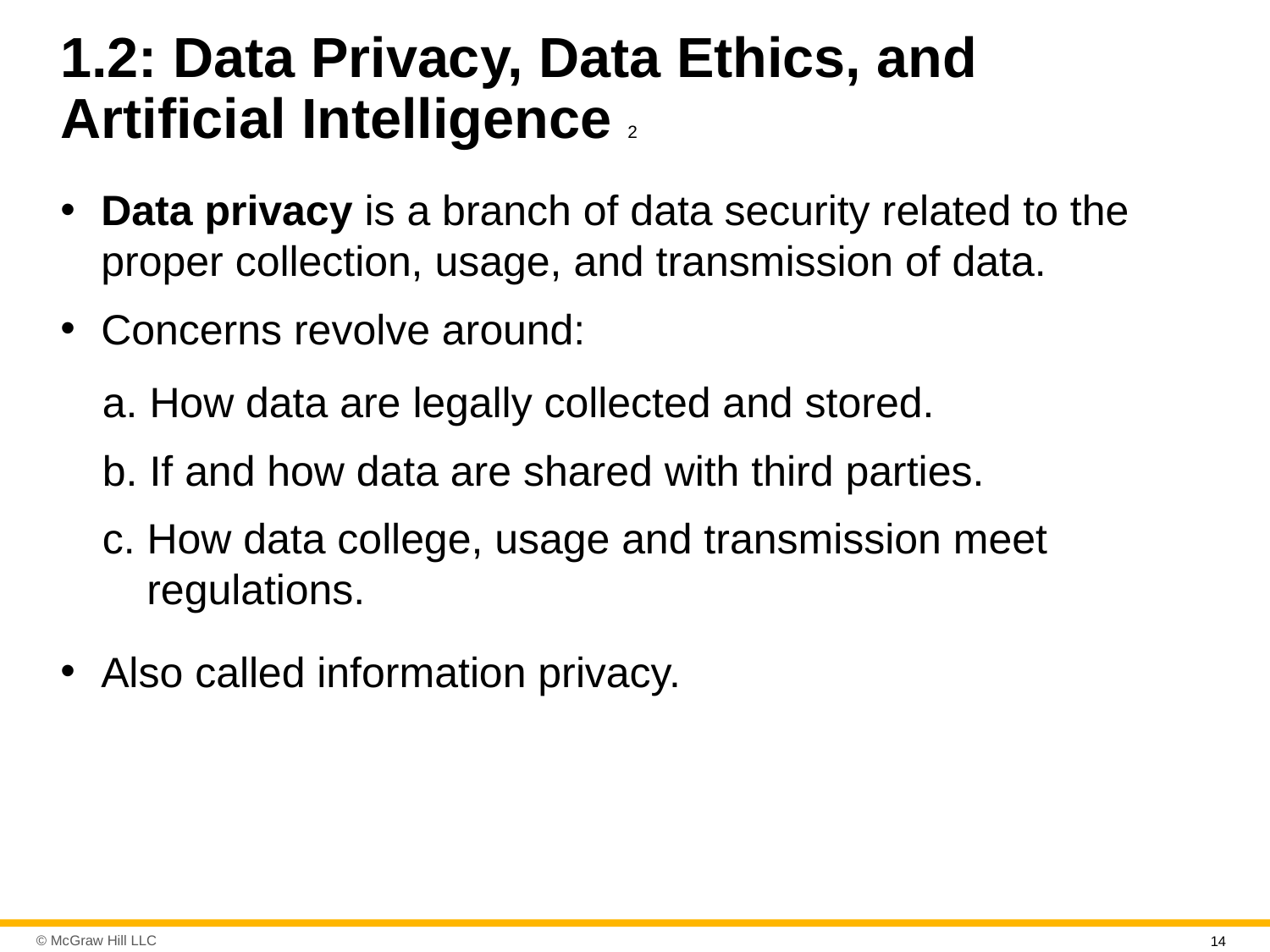

# 1.2: Data Privacy, Data Ethics, and Artificial Intelligence 2
Data privacy is a branch of data security related to the proper collection, usage, and transmission of data.
Concerns revolve around:
a. How data are legally collected and stored.
b. If and how data are shared with third parties.
c. How data college, usage and transmission meet regulations.
Also called information privacy.
14